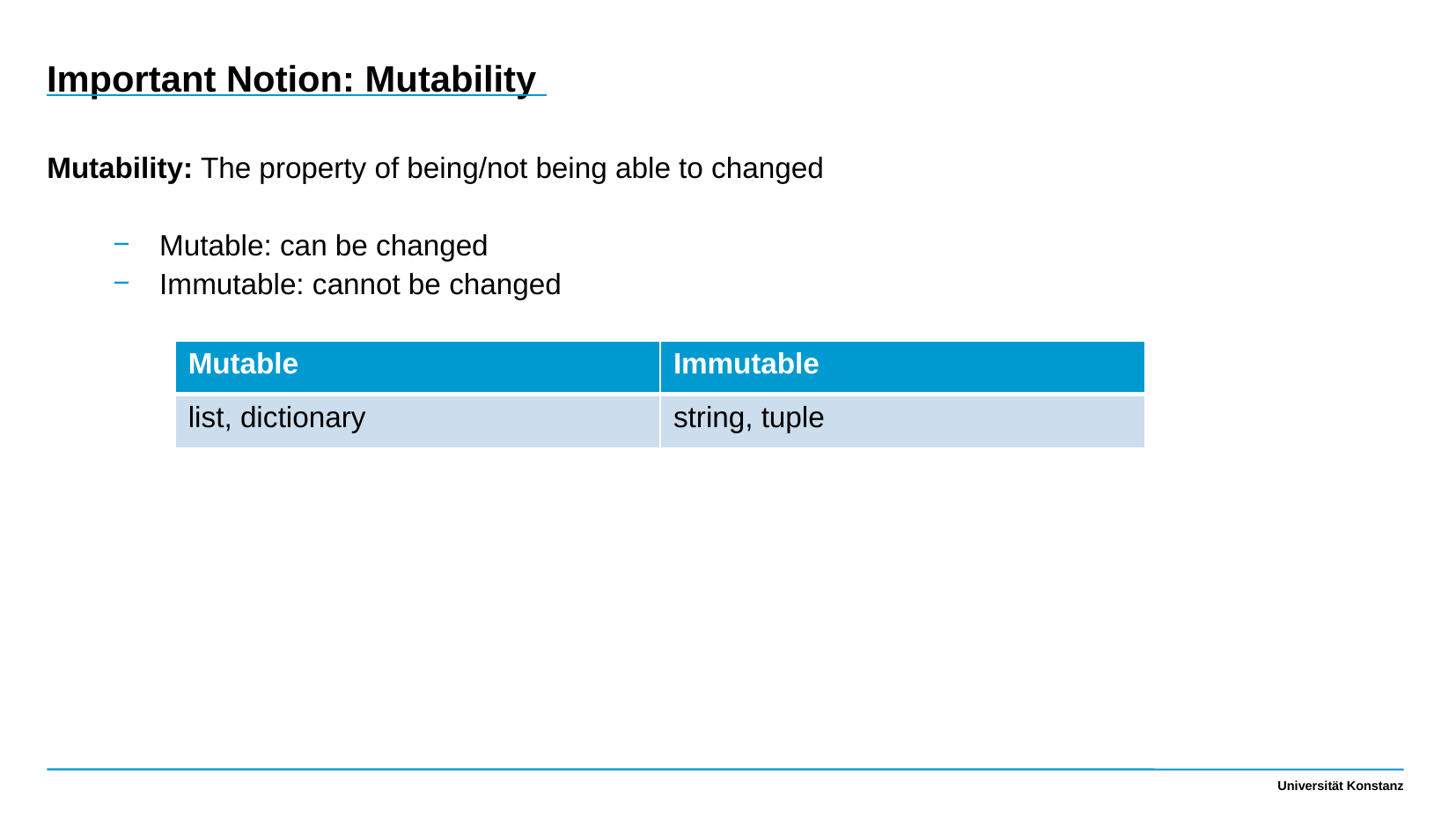

Important Notion: Mutability
Mutability: The property of being/not being able to changed

Mutable: can be changed
Immutable: cannot be changed

| Mutable | Immutable |
| --- | --- |
| list, dictionary | string, tuple |